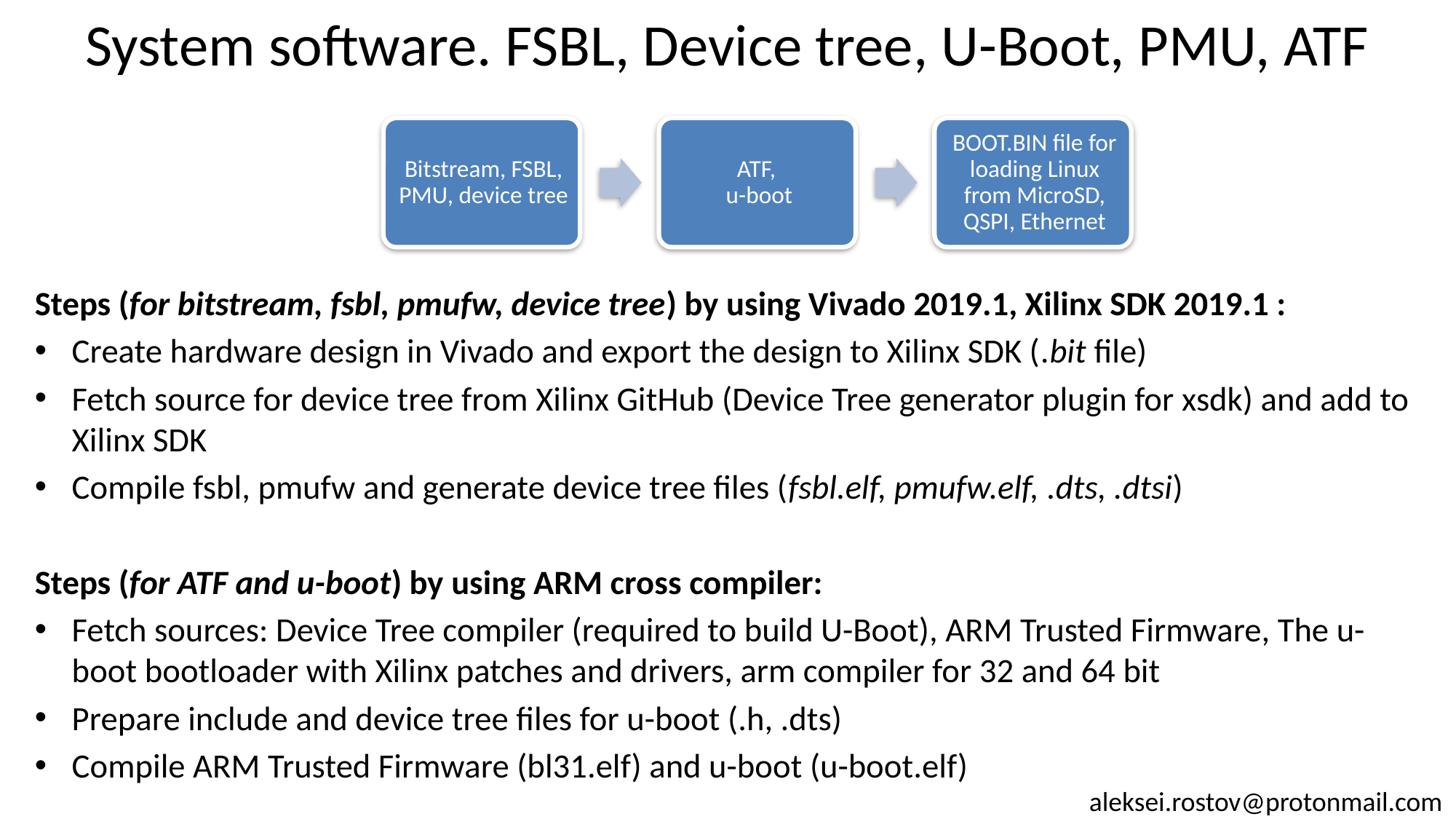

# System software. FSBL, Device tree, U-Boot, PMU, ATF
Bitstream, FSBL, PMU, device tree

ATF,
u-boot

BOOT.BIN file for loading Linux from MicroSD, QSPI, Ethernet
Steps (for bitstream, fsbl, pmufw, device tree) by using Vivado 2019.1, Xilinx SDK 2019.1 :
Create hardware design in Vivado and export the design to Xilinx SDK (.bit file)
Fetch source for device tree from Xilinx GitHub (Device Tree generator plugin for xsdk) and add to Xilinx SDK
Compile fsbl, pmufw and generate device tree files (fsbl.elf, pmufw.elf, .dts, .dtsi)

Steps (for ATF and u-boot) by using ARM cross compiler:
Fetch sources: Device Tree compiler (required to build U-Boot), ARM Trusted Firmware, The u-boot bootloader with Xilinx patches and drivers, arm compiler for 32 and 64 bit
Prepare include and device tree files for u-boot (.h, .dts)
Compile ARM Trusted Firmware (bl31.elf) and u-boot (u-boot.elf)

aleksei.rostov@protonmail.com